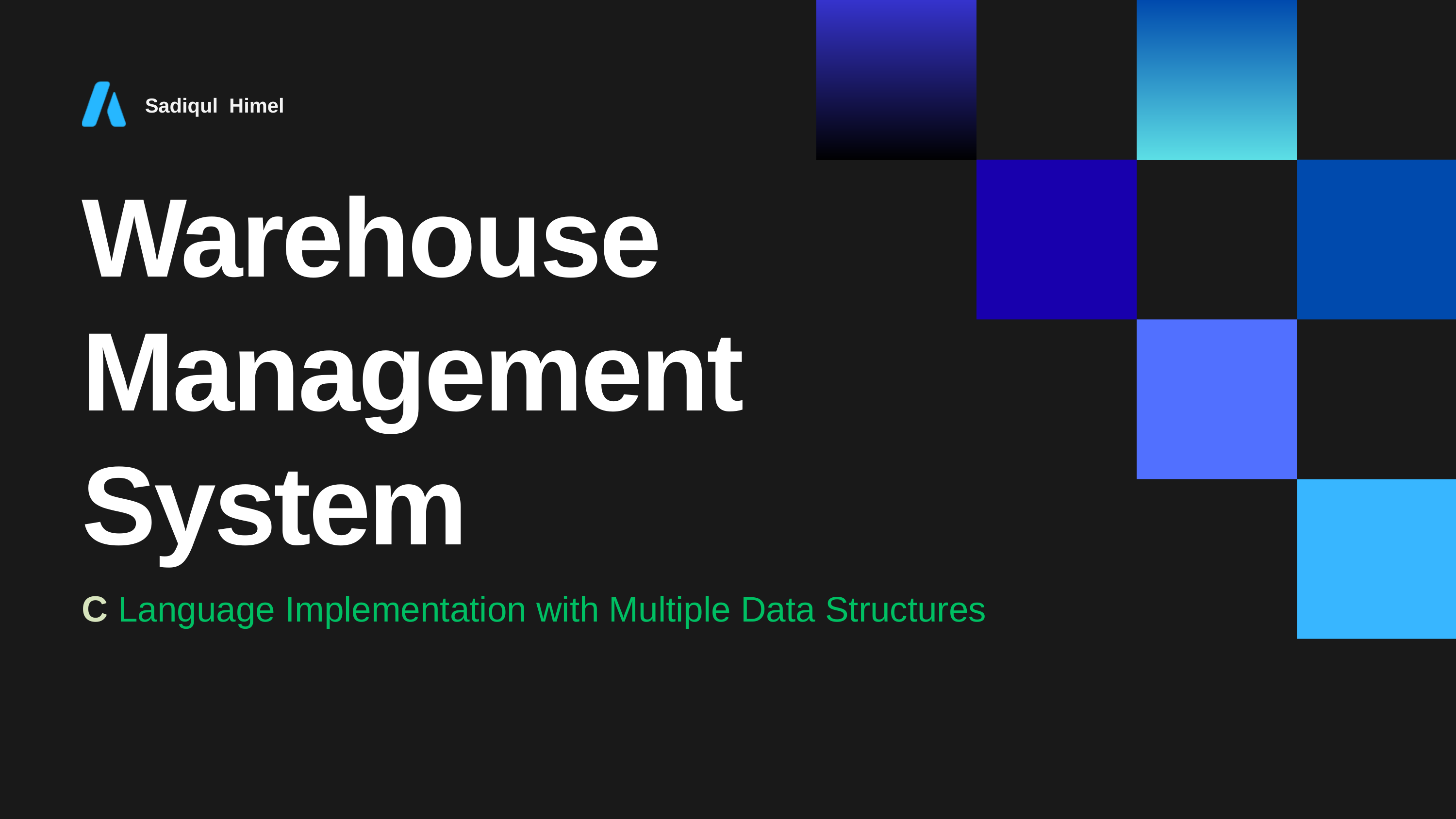

Sadiqul  Himel

Warehouse Management System
C Language Implementation with Multiple Data Structures